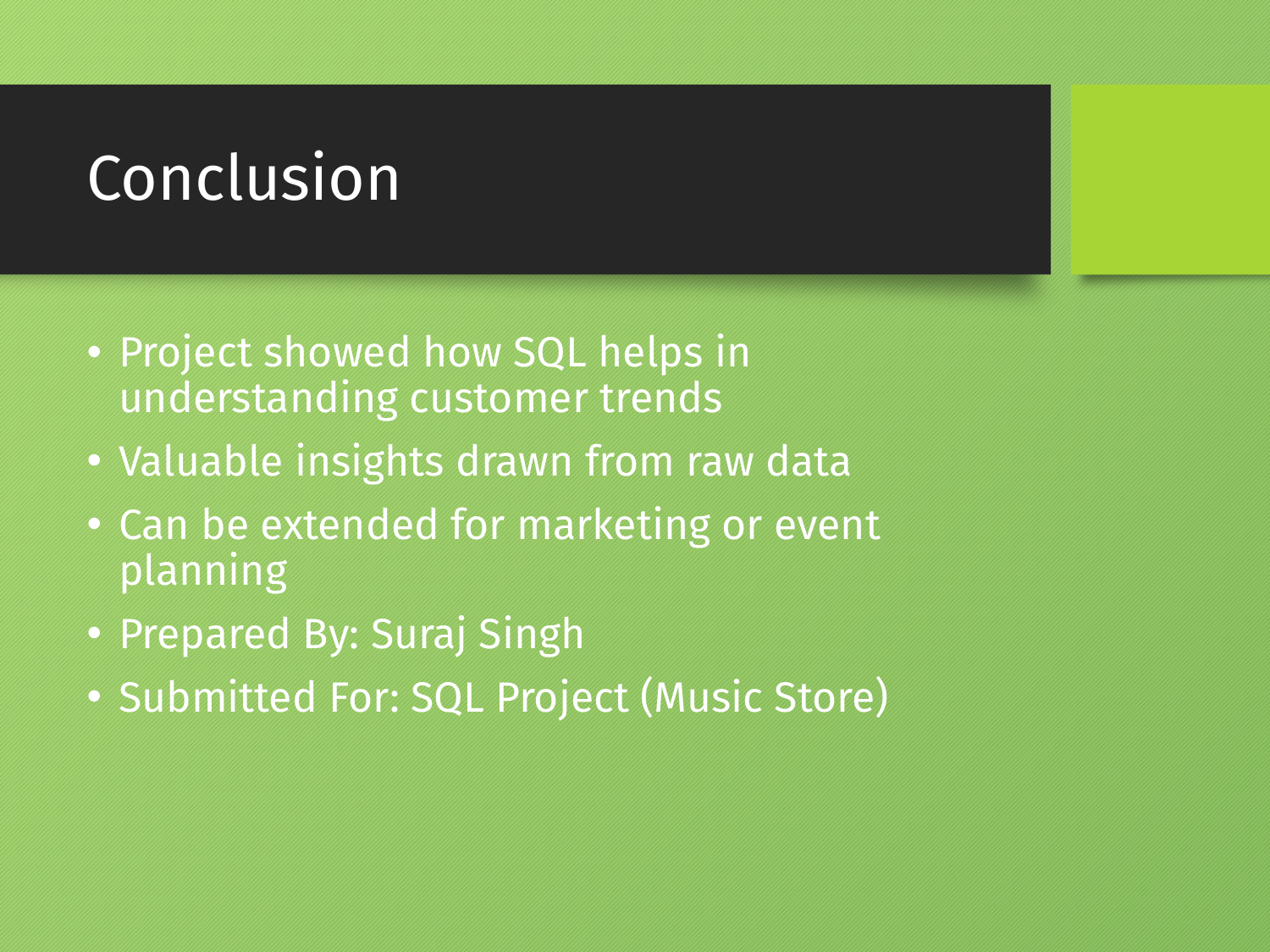

# Conclusion
Project showed how SQL helps in understanding customer trends
Valuable insights drawn from raw data
Can be extended for marketing or event planning
Prepared By: Suraj Singh
Submitted For: SQL Project (Music Store)